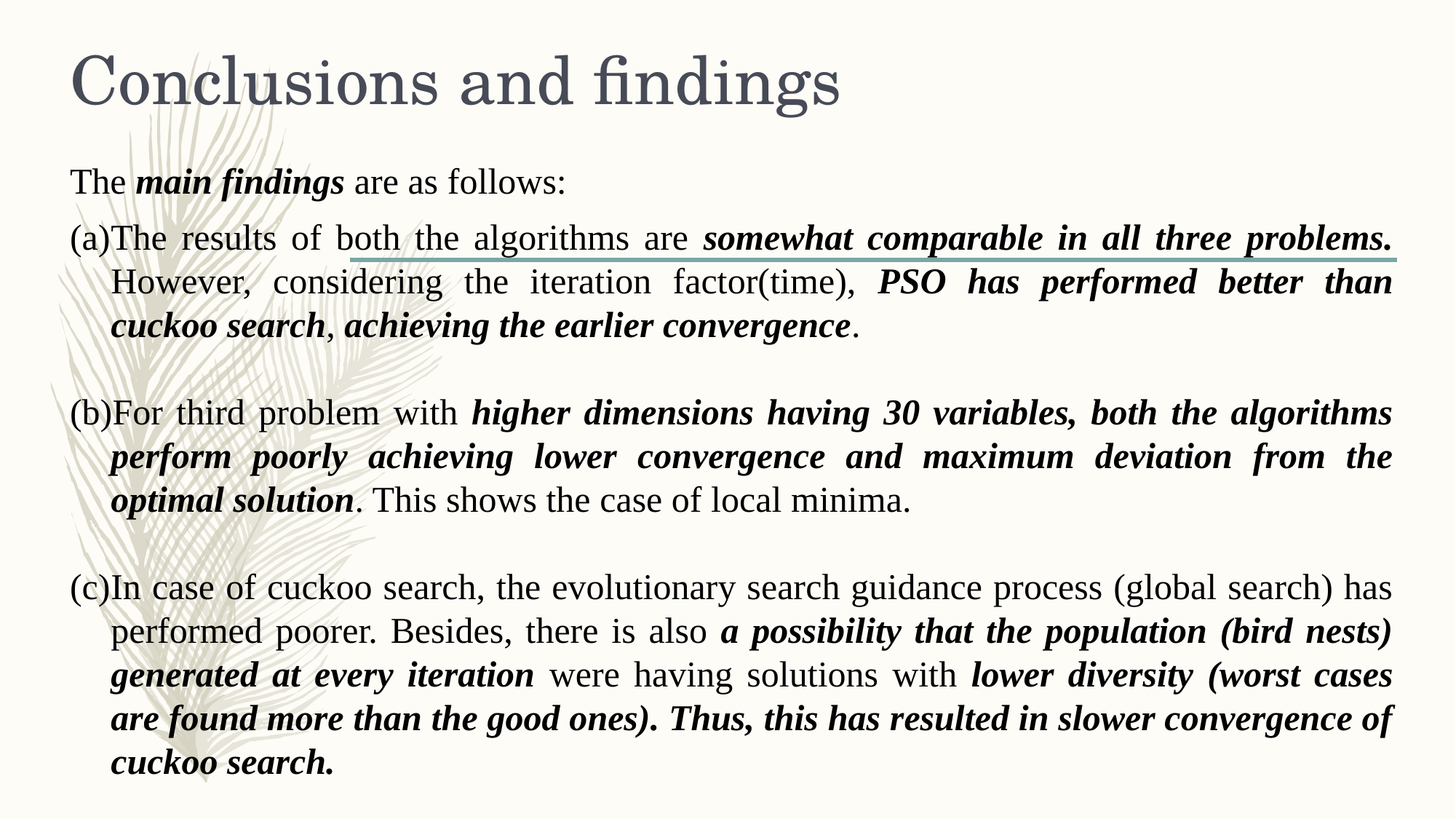

# Conclusions and findings
The main findings are as follows:
The results of both the algorithms are somewhat comparable in all three problems. However, considering the iteration factor(time), PSO has performed better than cuckoo search, achieving the earlier convergence.

For third problem with higher dimensions having 30 variables, both the algorithms perform poorly achieving lower convergence and maximum deviation from the optimal solution. This shows the case of local minima.

In case of cuckoo search, the evolutionary search guidance process (global search) has performed poorer. Besides, there is also a possibility that the population (bird nests) generated at every iteration were having solutions with lower diversity (worst cases are found more than the good ones). Thus, this has resulted in slower convergence of cuckoo search.